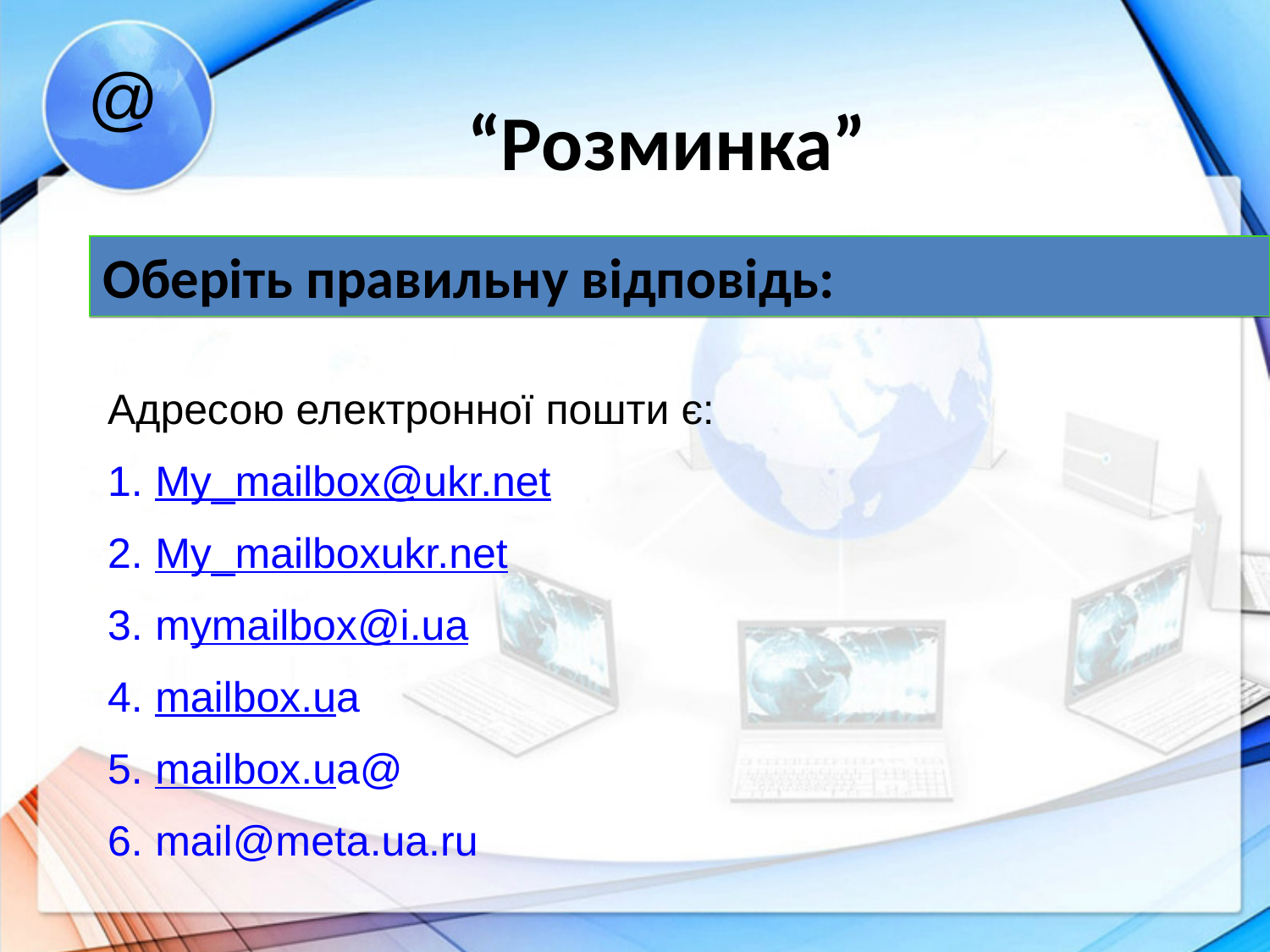

@
“Розминка”
Оберіть правильну відповідь:
Адресою електронної пошти є:
My_mailbox@ukr.net
My_mailboxukr.net
mymailbox@i.ua
mailbox.ua
mailbox.ua@
mail@meta.ua.ru